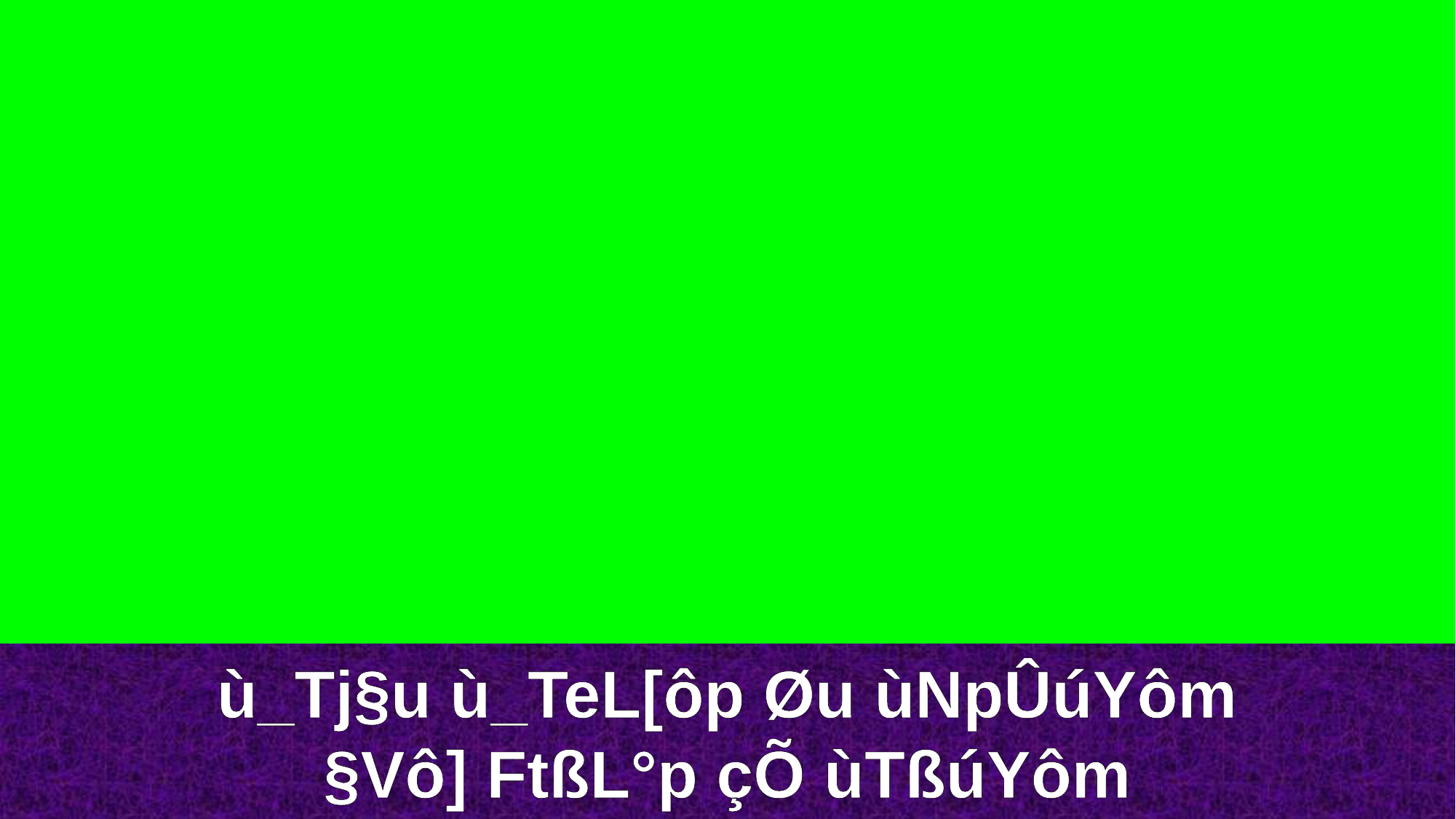

ù_Tj§u ù_TeL[ôp Øu ùNpÛúYôm
§Vô] FtßL°p çÕ ùTßúYôm